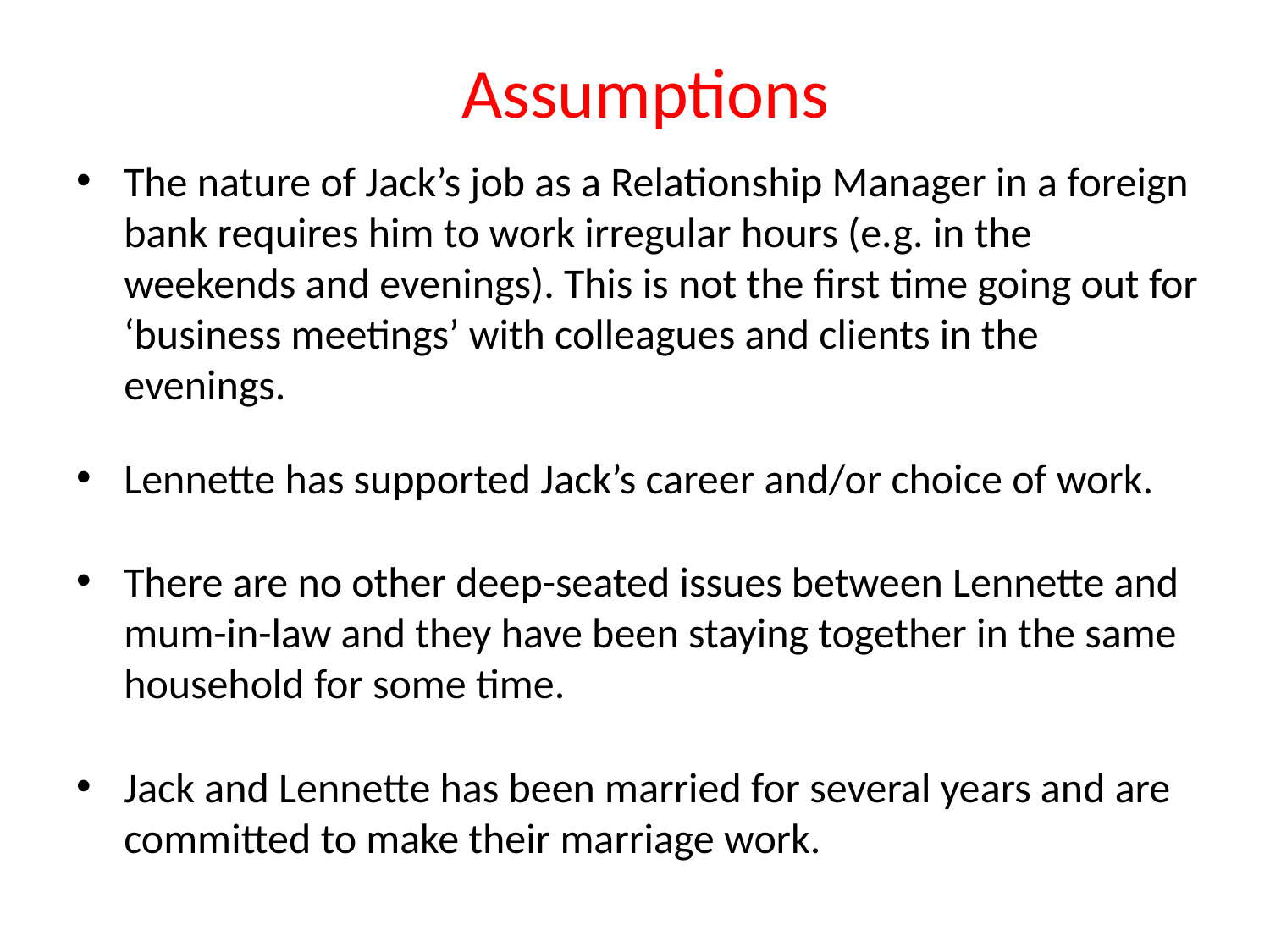

Assumptions
The nature of Jack’s job as a Relationship Manager in a foreign bank requires him to work irregular hours (e.g. in the weekends and evenings). This is not the first time going out for ‘business meetings’ with colleagues and clients in the evenings.

Lennette has supported Jack’s career and/or choice of work.

There are no other deep-seated issues between Lennette and mum-in-law and they have been staying together in the same household for some time.

Jack and Lennette has been married for several years and are committed to make their marriage work.